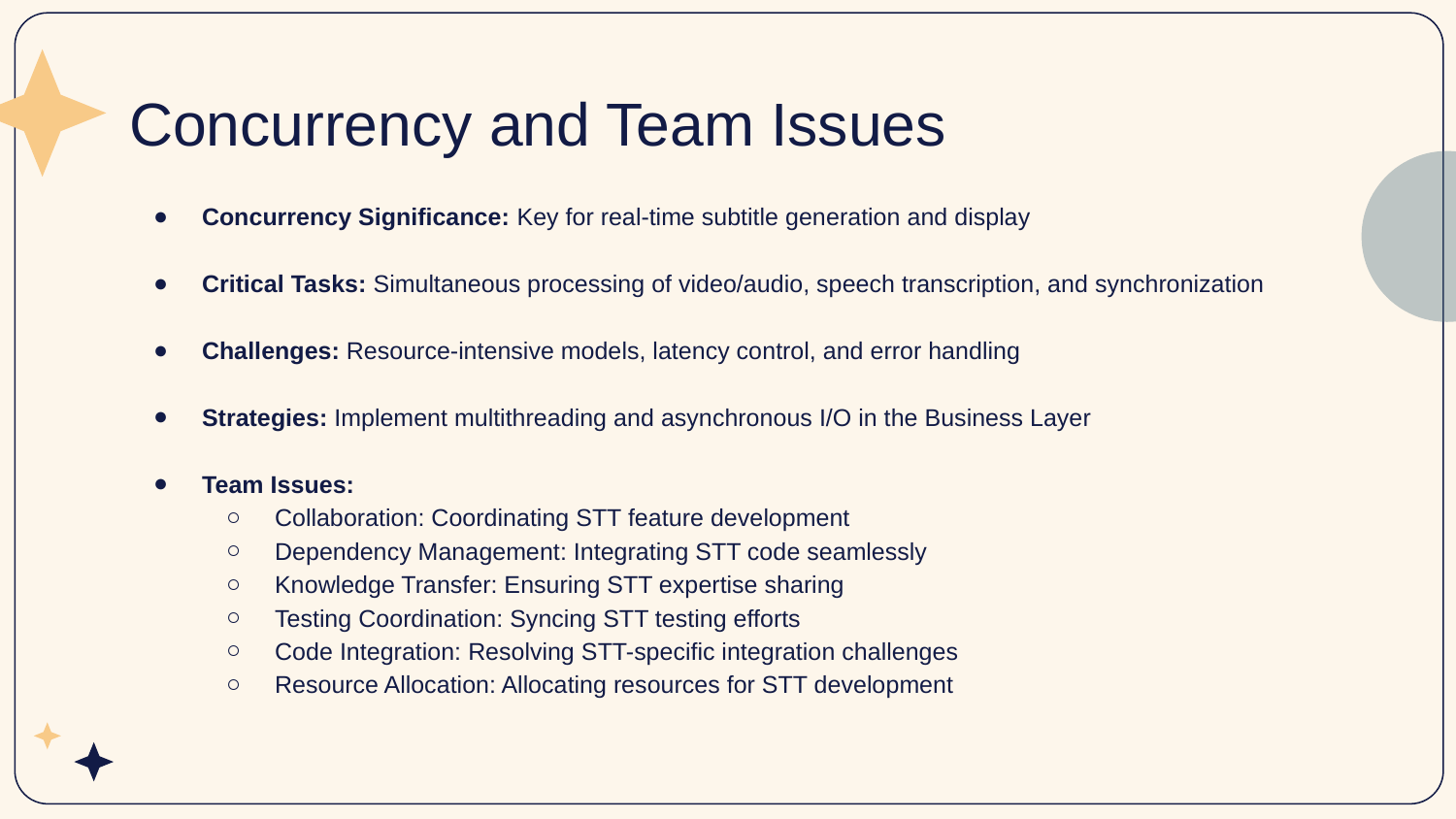

# Concurrency and Team Issues
Concurrency Significance: Key for real-time subtitle generation and display

Critical Tasks: Simultaneous processing of video/audio, speech transcription, and synchronization

Challenges: Resource-intensive models, latency control, and error handling

Strategies: Implement multithreading and asynchronous I/O in the Business Layer

Team Issues:
Collaboration: Coordinating STT feature development
Dependency Management: Integrating STT code seamlessly
Knowledge Transfer: Ensuring STT expertise sharing
Testing Coordination: Syncing STT testing efforts
Code Integration: Resolving STT-specific integration challenges
Resource Allocation: Allocating resources for STT development